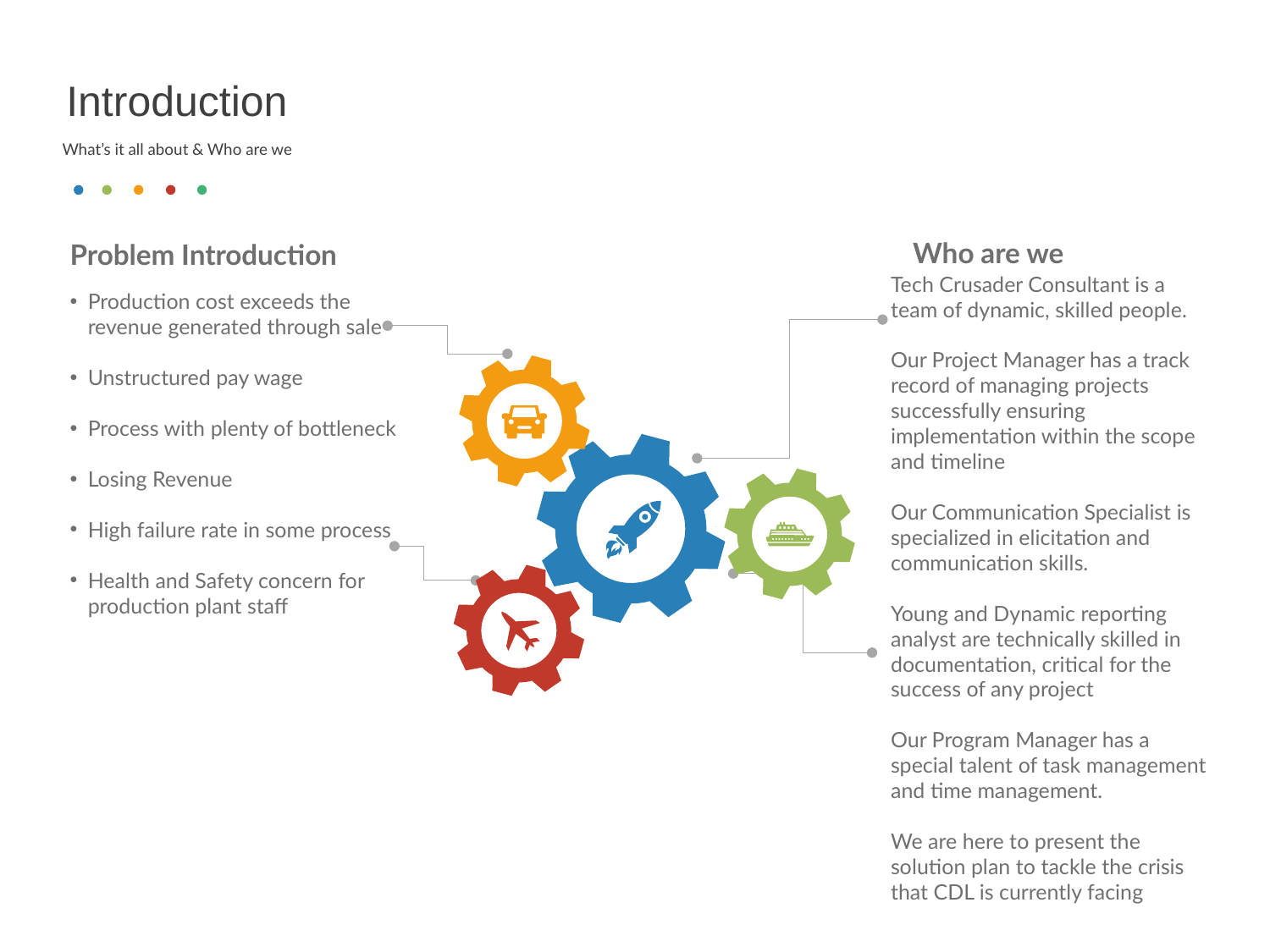

# Introduction
What’s it all about & Who are we
Who are we
Tech Crusader Consultant is a team of dynamic, skilled people.

Our Project Manager has a track record of managing projects successfully ensuring implementation within the scope and timeline

Our Communication Specialist is specialized in elicitation and communication skills.

Young and Dynamic reporting analyst are technically skilled in documentation, critical for the success of any project

Our Program Manager has a special talent of task management and time management.

We are here to present the solution plan to tackle the crisis that CDL is currently facing
Problem Introduction
Production cost exceeds the revenue generated through sale

Unstructured pay wage

Process with plenty of bottleneck

Losing Revenue

High failure rate in some process

Health and Safety concern for production plant staff